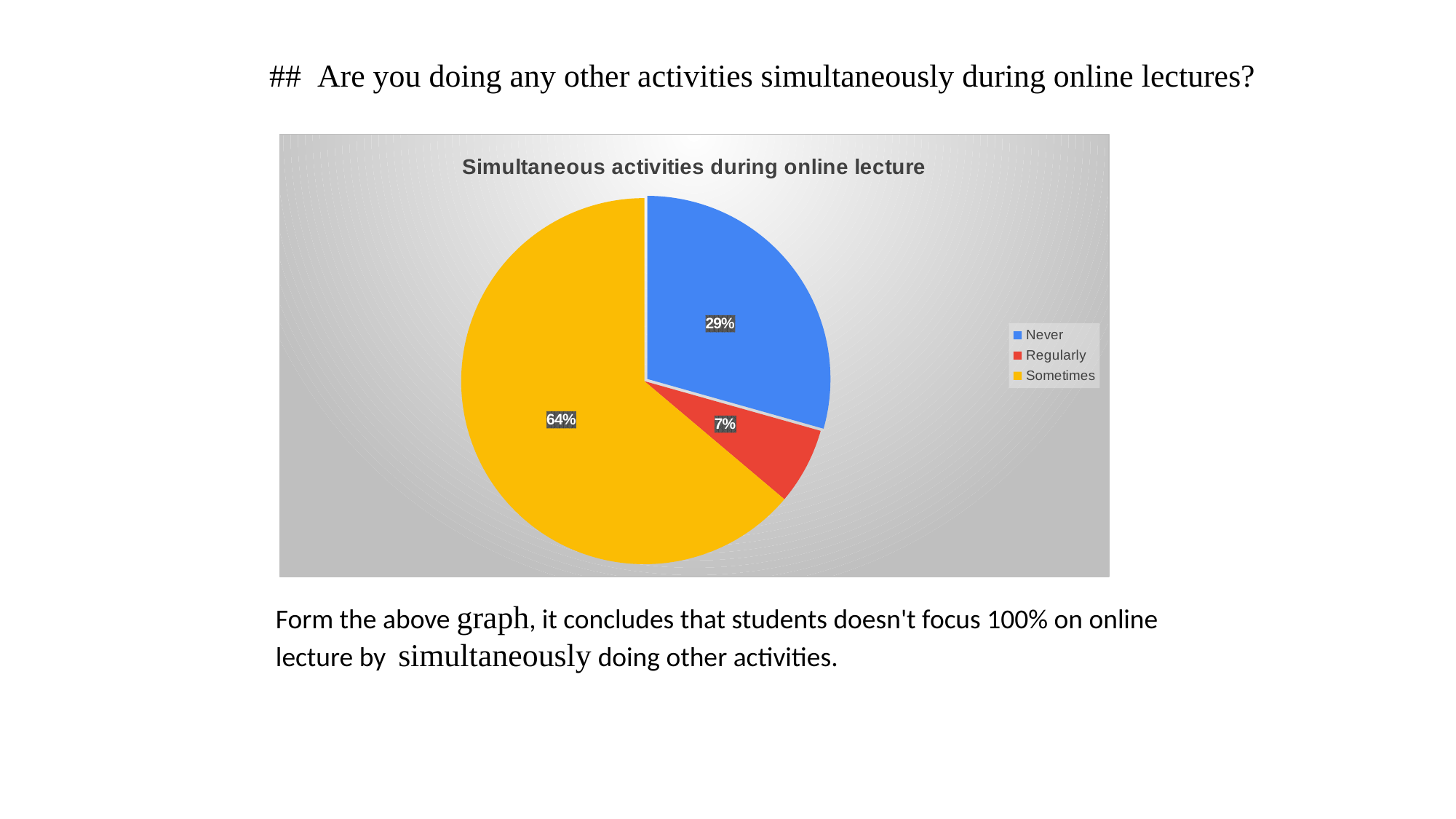

##  Are you doing any other activities simultaneously during online lectures?

a

[unsupported chart]

Form the above graph, it concludes that students doesn't focus 100% on online lecture by  simultaneously doing other activities.